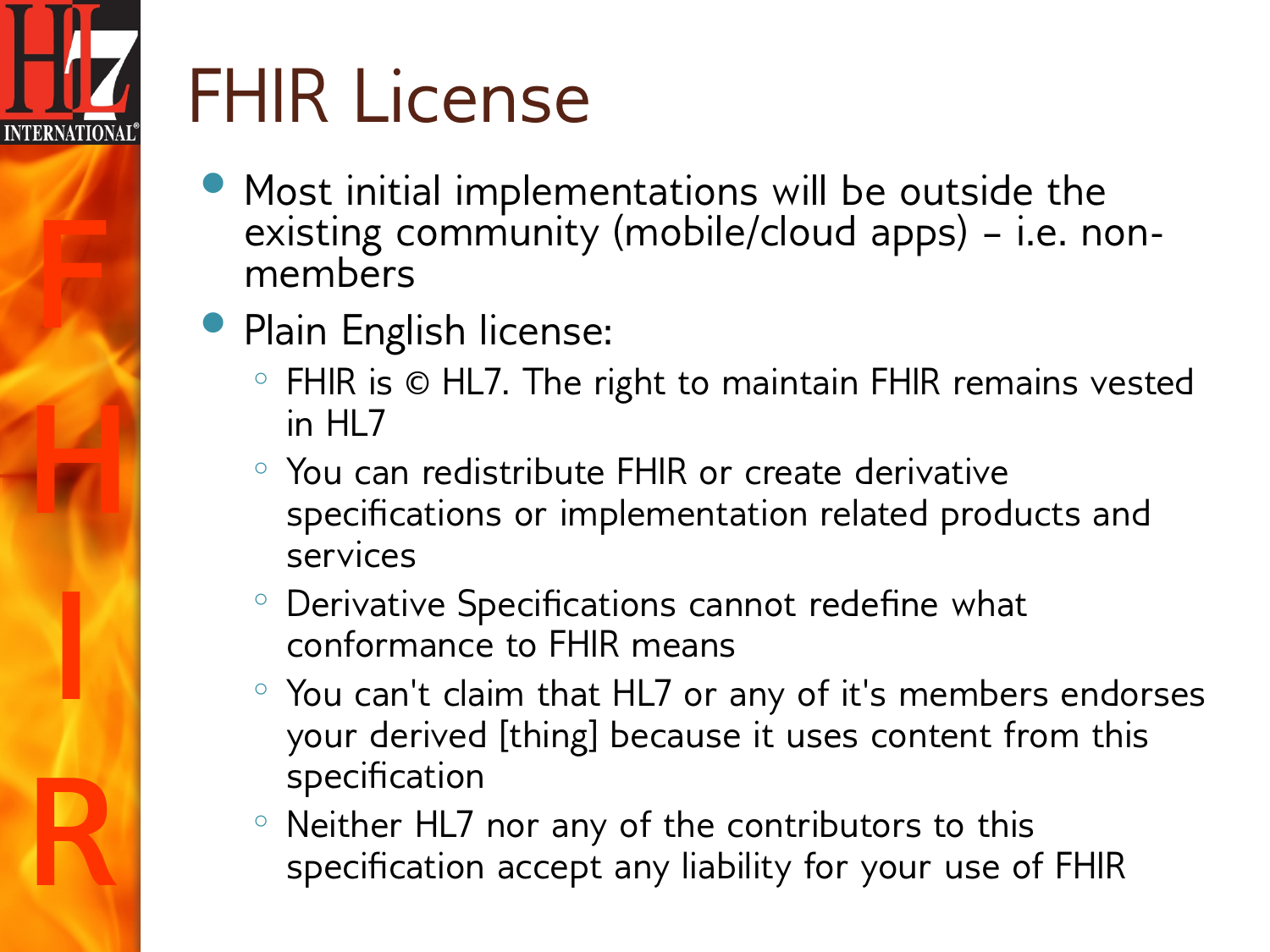

# FHIR License
Most initial implementations will be outside the existing community (mobile/cloud apps) – i.e. non-members
Plain English license:
FHIR is © HL7. The right to maintain FHIR remains vested in HL7
You can redistribute FHIR or create derivative specifications or implementation related products and services
Derivative Specifications cannot redefine what conformance to FHIR means
You can't claim that HL7 or any of it's members endorses your derived [thing] because it uses content from this specification
Neither HL7 nor any of the contributors to this specification accept any liability for your use of FHIR